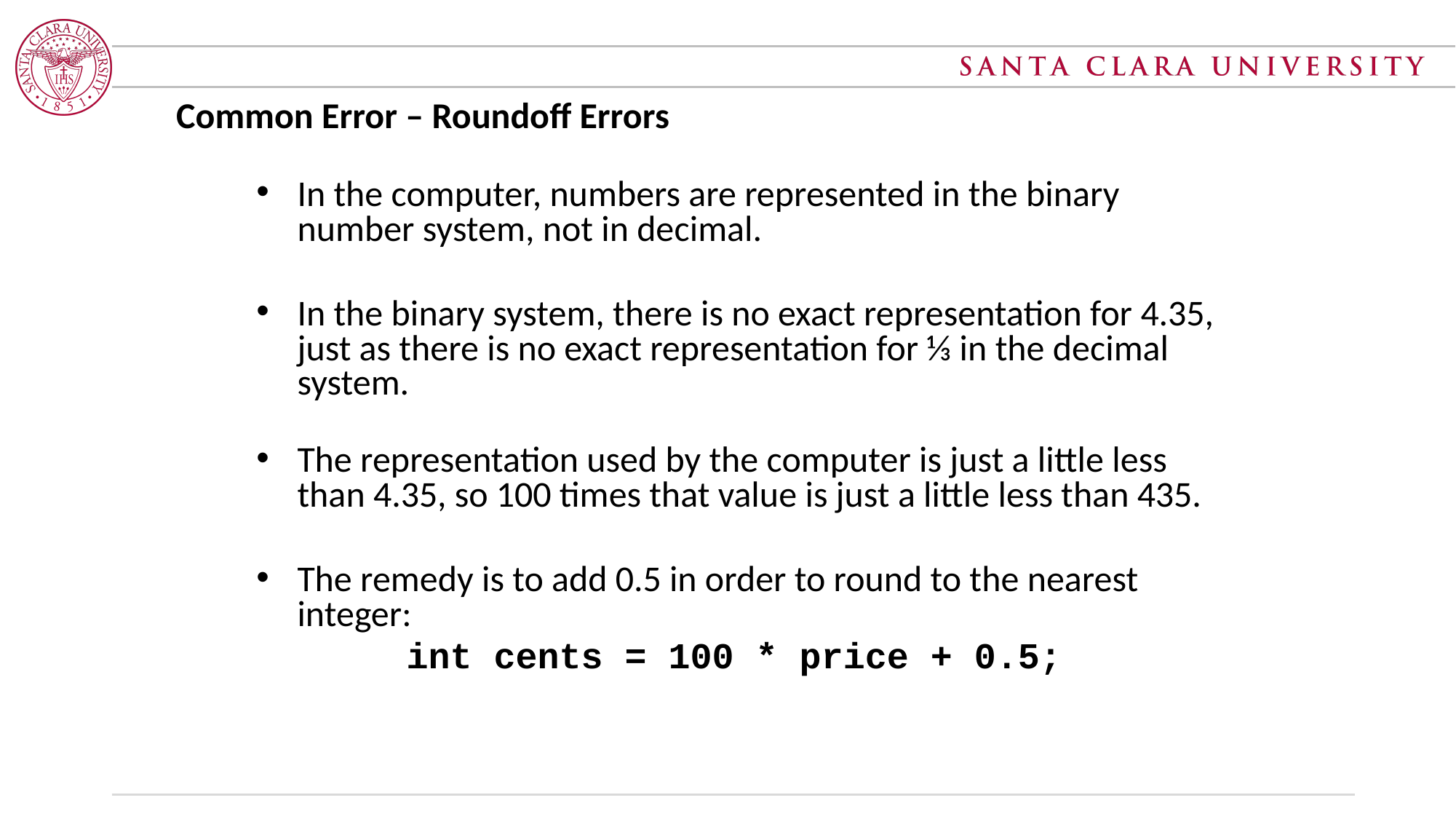

Common Error – Roundoff Errors
In the computer, numbers are represented in the binary number system, not in decimal.

In the binary system, there is no exact representation for 4.35, just as there is no exact representation for ⅓ in the decimal system.
The representation used by the computer is just a little less than 4.35, so 100 times that value is just a little less than 435.

The remedy is to add 0.5 in order to round to the nearest integer:
		int cents = 100 * price + 0.5;